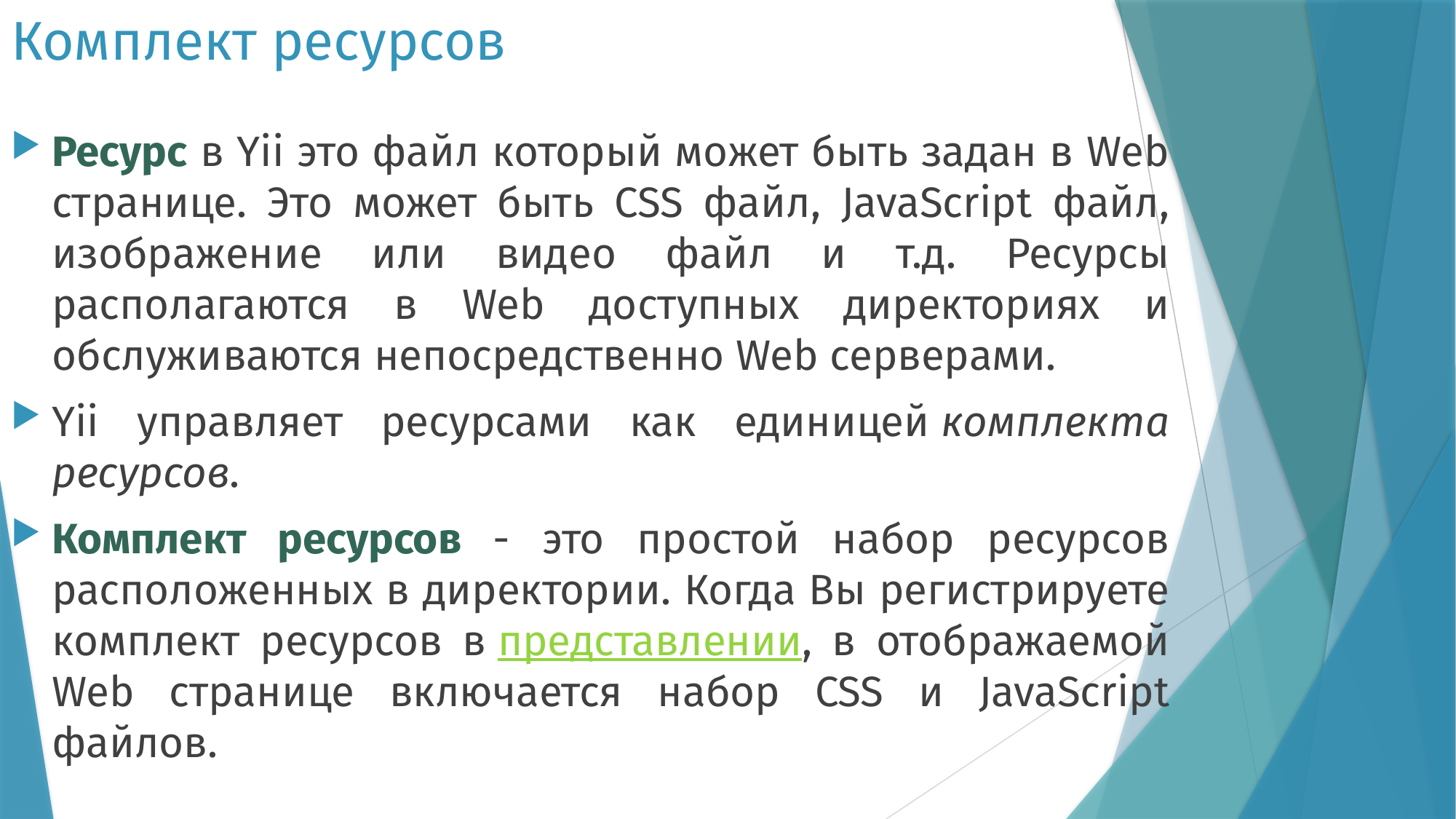

# Комплект ресурсов
Ресурс в Yii это файл который может быть задан в Web странице. Это может быть CSS файл, JavaScript файл, изображение или видео файл и т.д. Ресурсы располагаются в Web доступных директориях и обслуживаются непосредственно Web серверами.
Yii управляет ресурсами как единицей комплекта ресурсов.
Комплект ресурсов - это простой набор ресурсов расположенных в директории. Когда Вы регистрируете комплект ресурсов в представлении, в отображаемой Web странице включается набор CSS и JavaScript файлов.